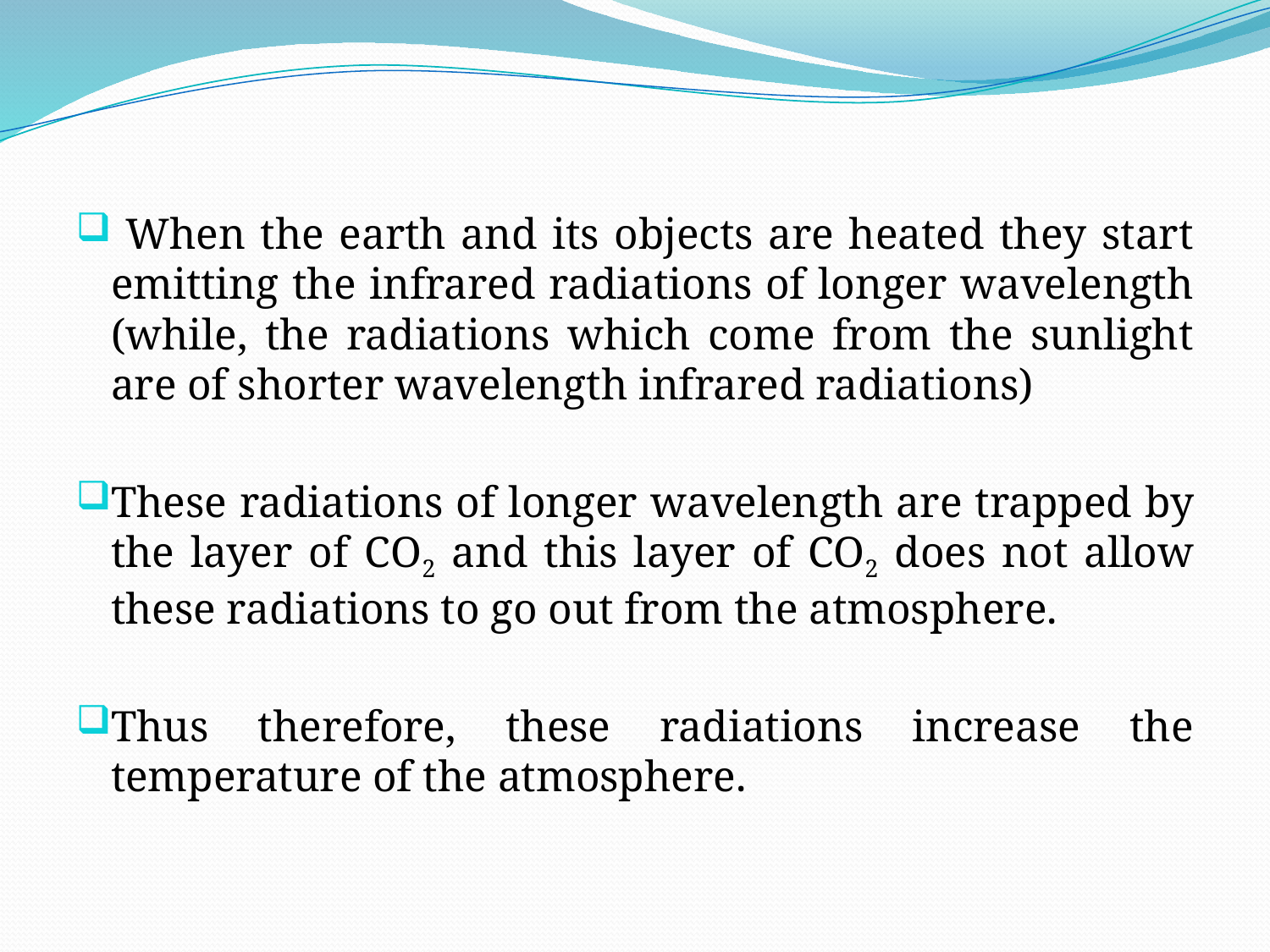

When the earth and its objects are heated they start emitting the infrared radiations of longer wavelength (while, the radiations which come from the sunlight are of shorter wavelength infrared radiations)

These radiations of longer wavelength are trapped by the layer of CO2 and this layer of CO2 does not allow these radiations to go out from the atmosphere.

Thus therefore, these radiations increase the temperature of the atmosphere.